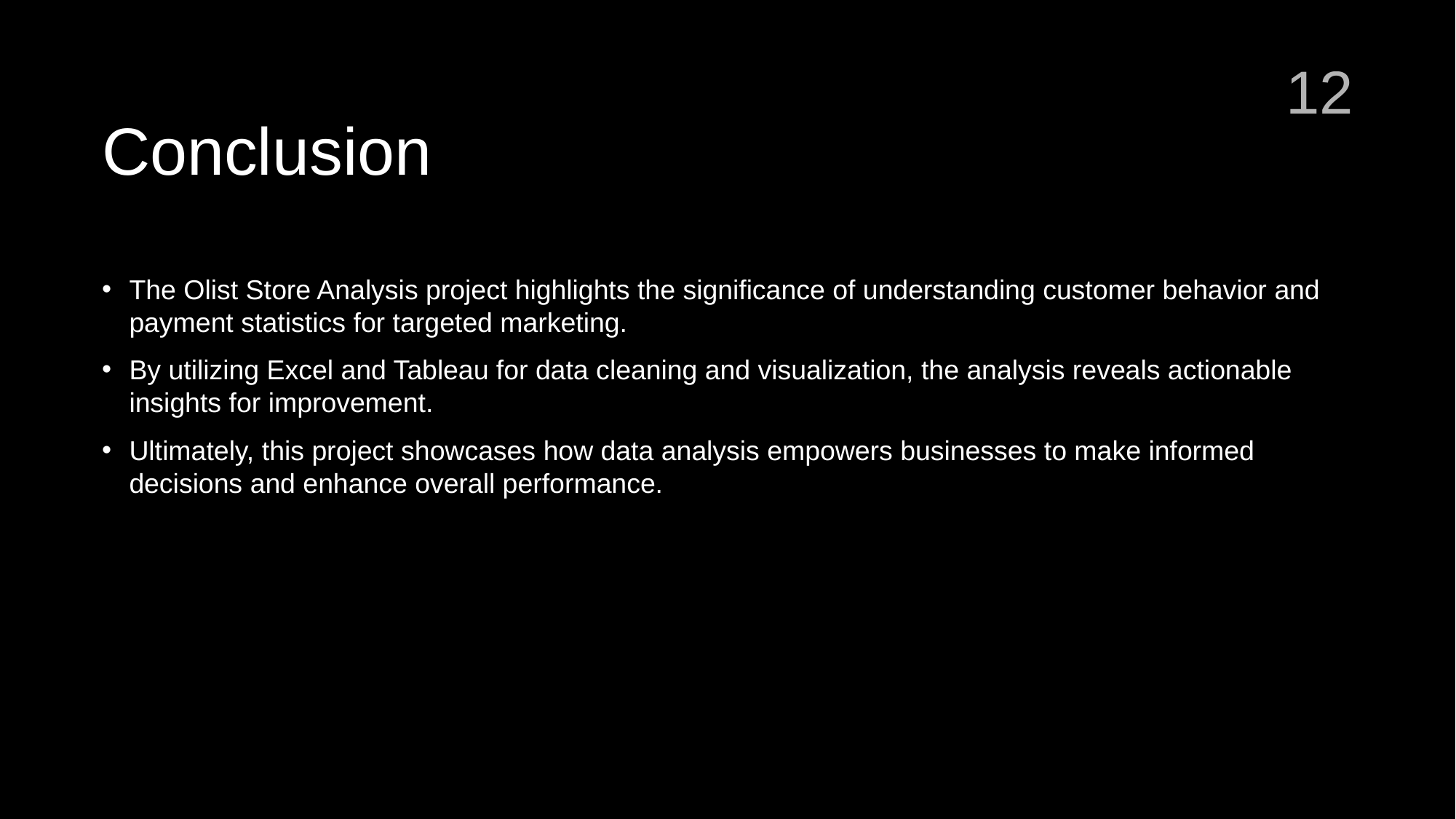

12
# Conclusion
The Olist Store Analysis project highlights the significance of understanding customer behavior and payment statistics for targeted marketing.
By utilizing Excel and Tableau for data cleaning and visualization, the analysis reveals actionable insights for improvement.
Ultimately, this project showcases how data analysis empowers businesses to make informed decisions and enhance overall performance.